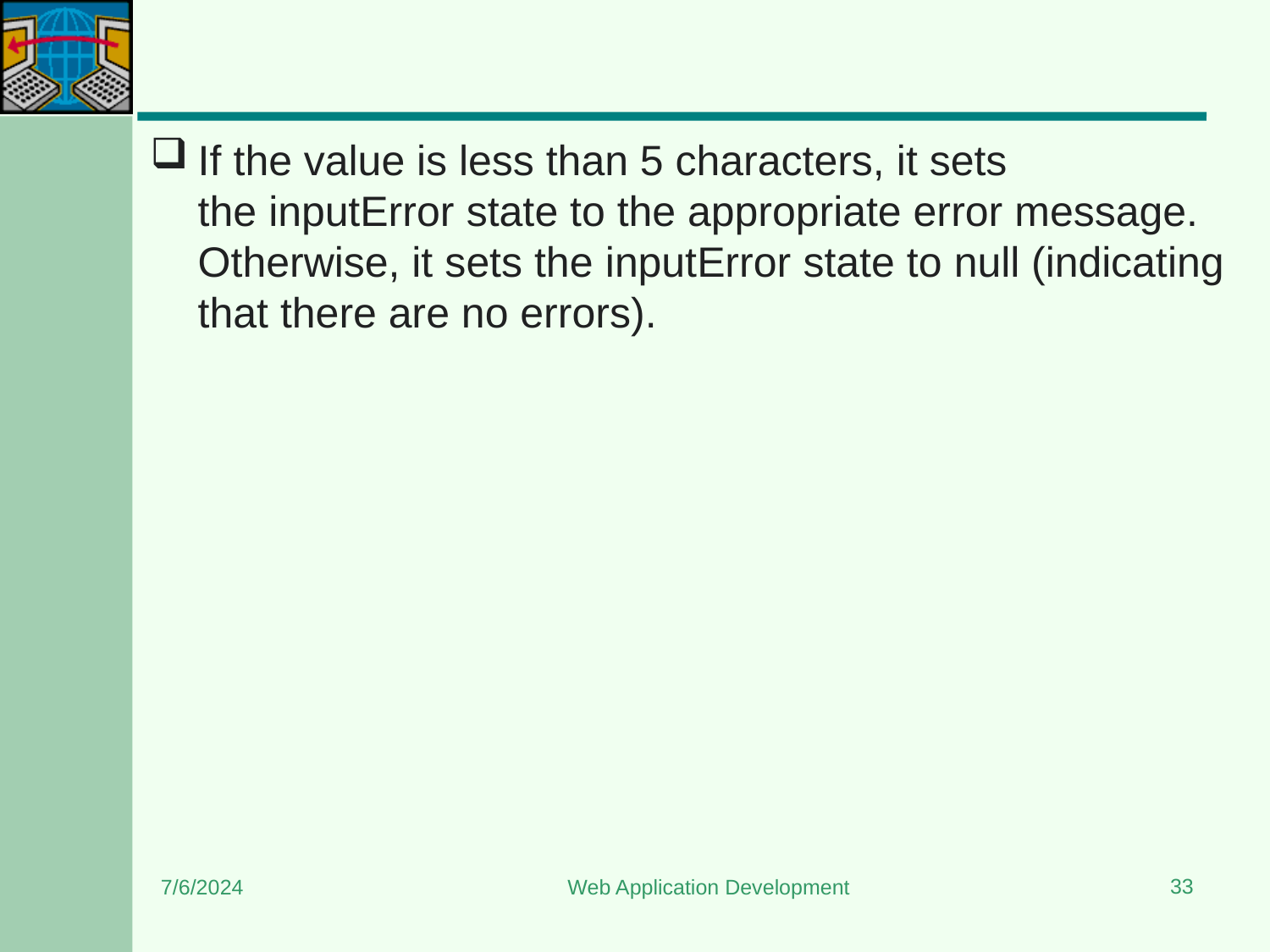

#
If the value is less than 5 characters, it sets the inputError state to the appropriate error message. Otherwise, it sets the inputError state to null (indicating that there are no errors).

33
7/6/2024
Web Application Development